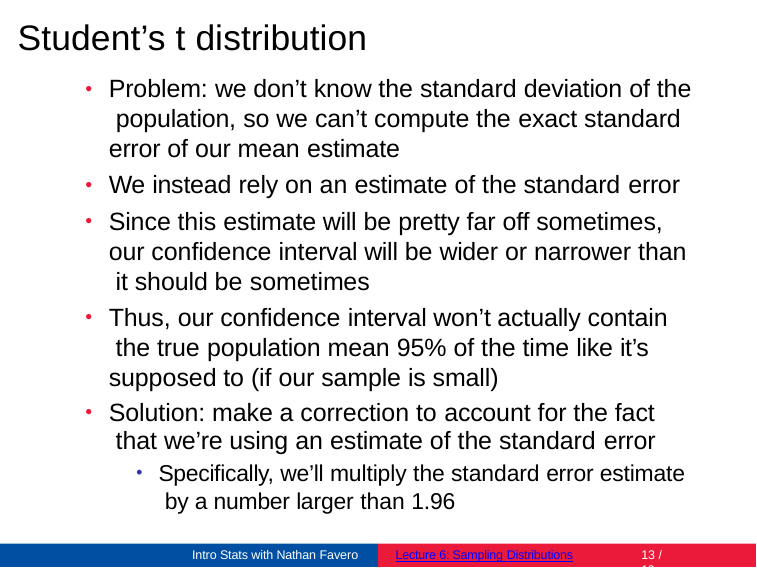

# Student’s t distribution
Problem: we don’t know the standard deviation of the  population, so we can’t compute the exact standard  error of our mean estimate
We instead rely on an estimate of the standard error
Since this estimate will be pretty far off sometimes,  our confidence interval will be wider or narrower than  it should be sometimes
Thus, our confidence interval won’t actually contain  the true population mean 95% of the time like it’s  supposed to (if our sample is small)
Solution: make a correction to account for the fact  that we’re using an estimate of the standard error
Specifically, we’ll multiply the standard error estimate  by a number larger than 1.96

Intro Stats with Nathan Favero
Lecture 6: Sampling Distributions
13 / 19